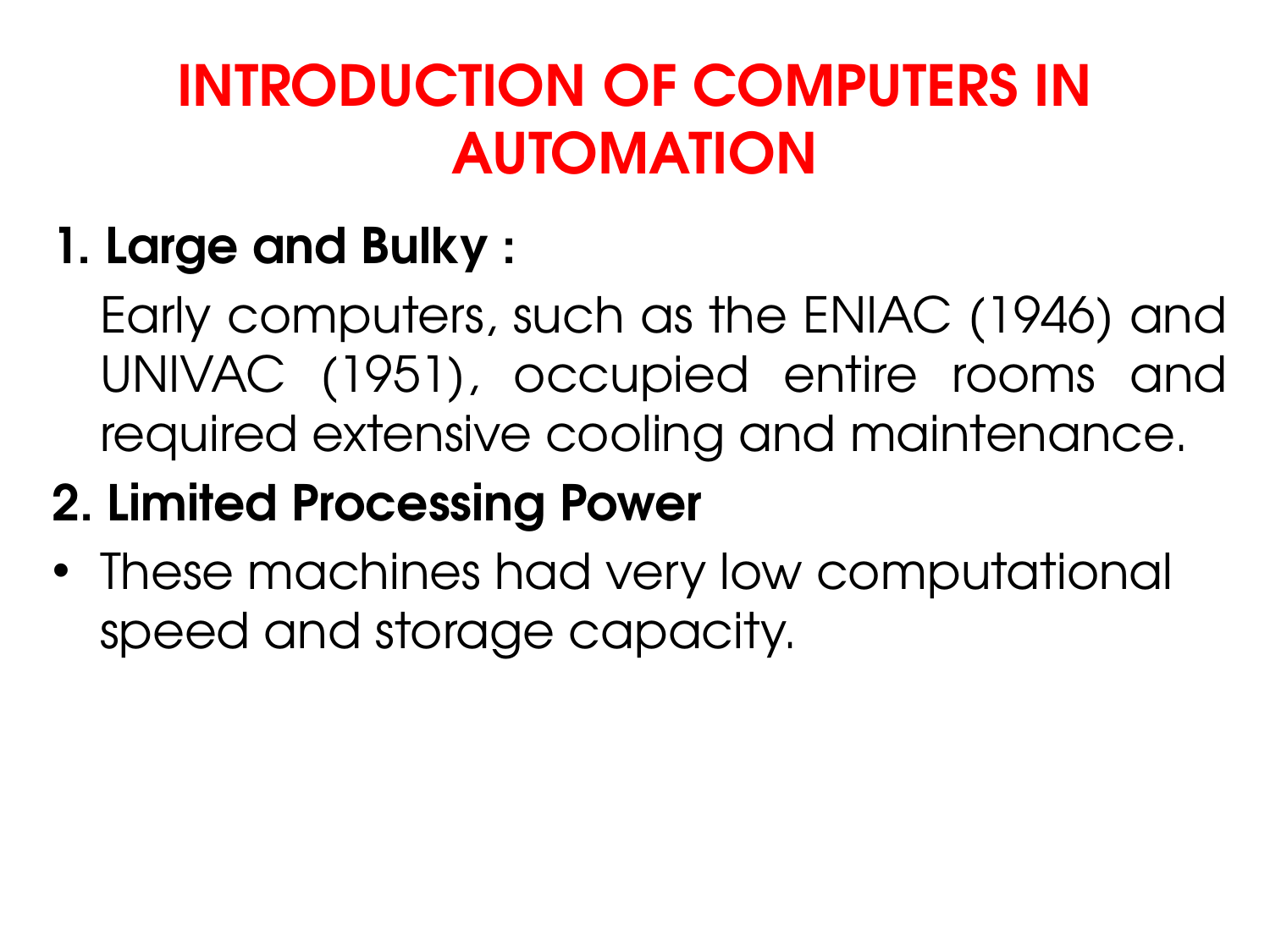

# INTRODUCTION OF COMPUTERS IN AUTOMATION
1. Large and Bulky :
	Early computers, such as the ENIAC (1946) and UNIVAC (1951), occupied entire rooms and required extensive cooling and maintenance.
2. Limited Processing Power
These machines had very low computational speed and storage capacity.